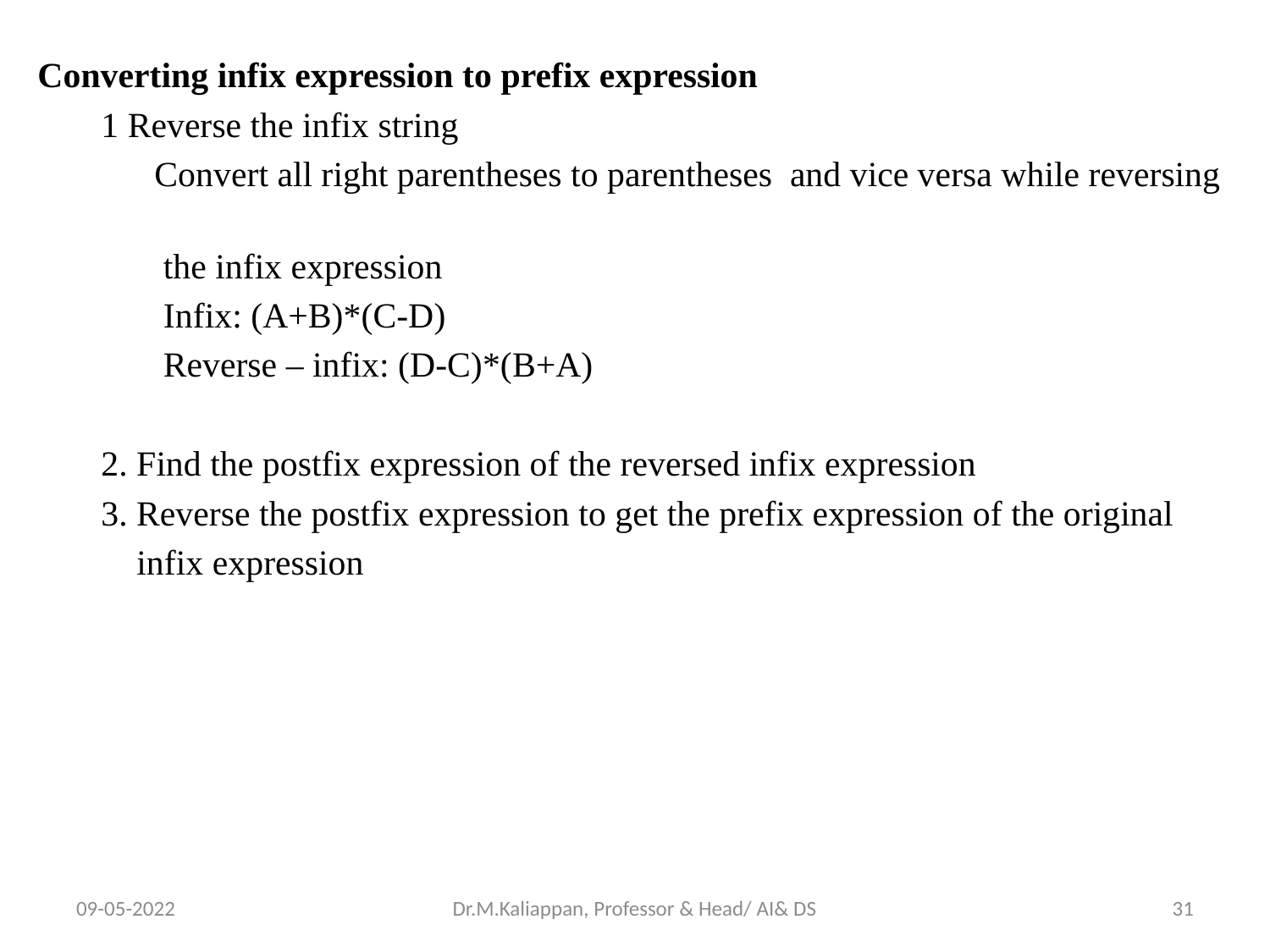

Converting infix expression to prefix expression
1 Reverse the infix string
      Convert all right parentheses to parentheses  and vice versa while reversing
       the infix expression
       Infix: (A+B)*(C-D)
       Reverse – infix: (D-C)*(B+A)

2. Find the postfix expression of the reversed infix expression
3. Reverse the postfix expression to get the prefix expression of the original
    infix expression

09-05-2022
Dr.M.Kaliappan, Professor & Head/ AI& DS
31